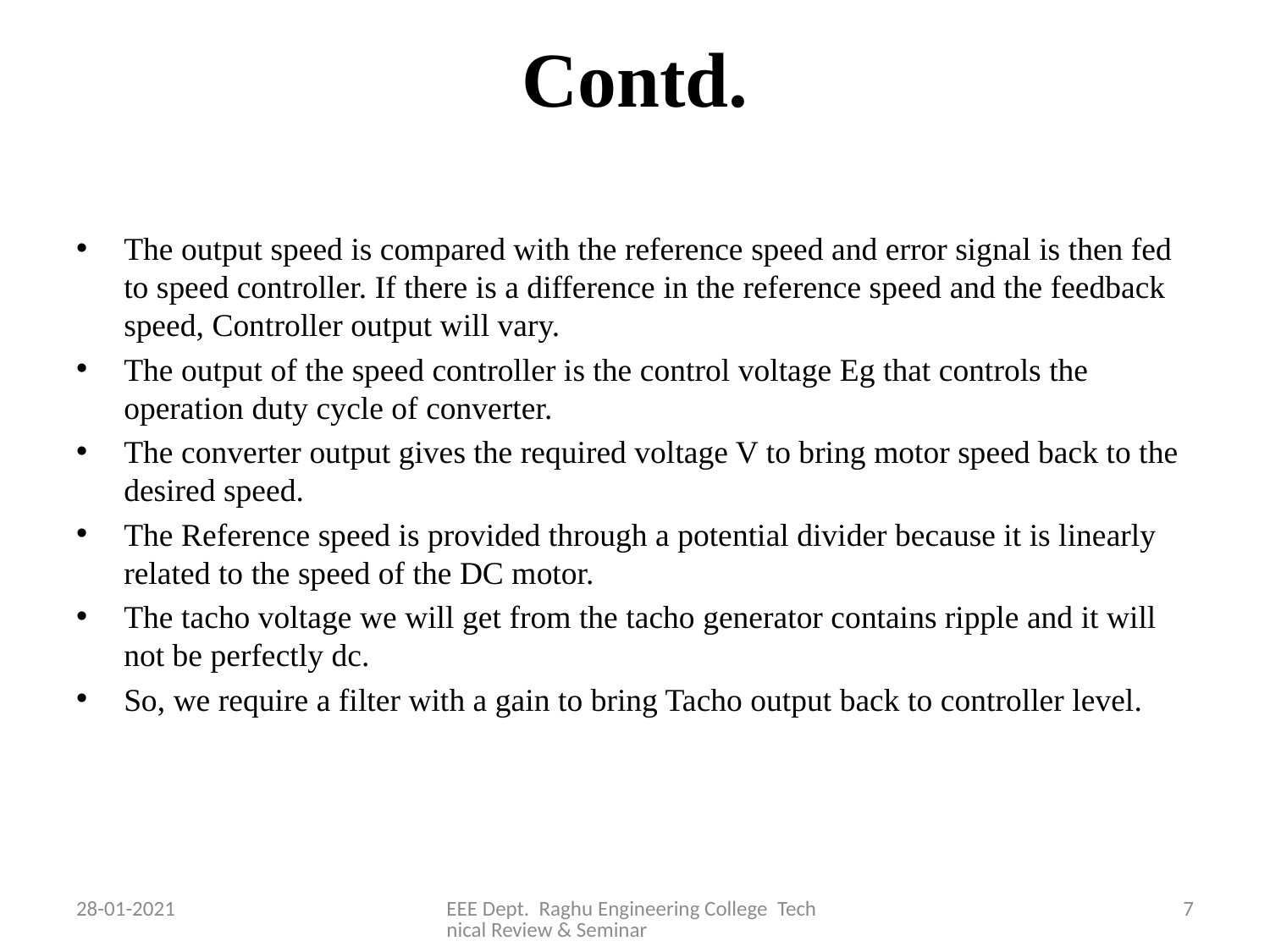

# Contd.
The output speed is compared with the reference speed and error signal is then fed to speed controller. If there is a difference in the reference speed and the feedback speed, Controller output will vary.
The output of the speed controller is the control voltage Eg that controls the operation duty cycle of converter.
The converter output gives the required voltage V to bring motor speed back to the desired speed.
The Reference speed is provided through a potential divider because it is linearly related to the speed of the DC motor.
The tacho voltage we will get from the tacho generator contains ripple and it will not be perfectly dc.
So, we require a filter with a gain to bring Tacho output back to controller level.
28-01-2021
EEE Dept.  Raghu Engineering College  Technical Review & Seminar
7